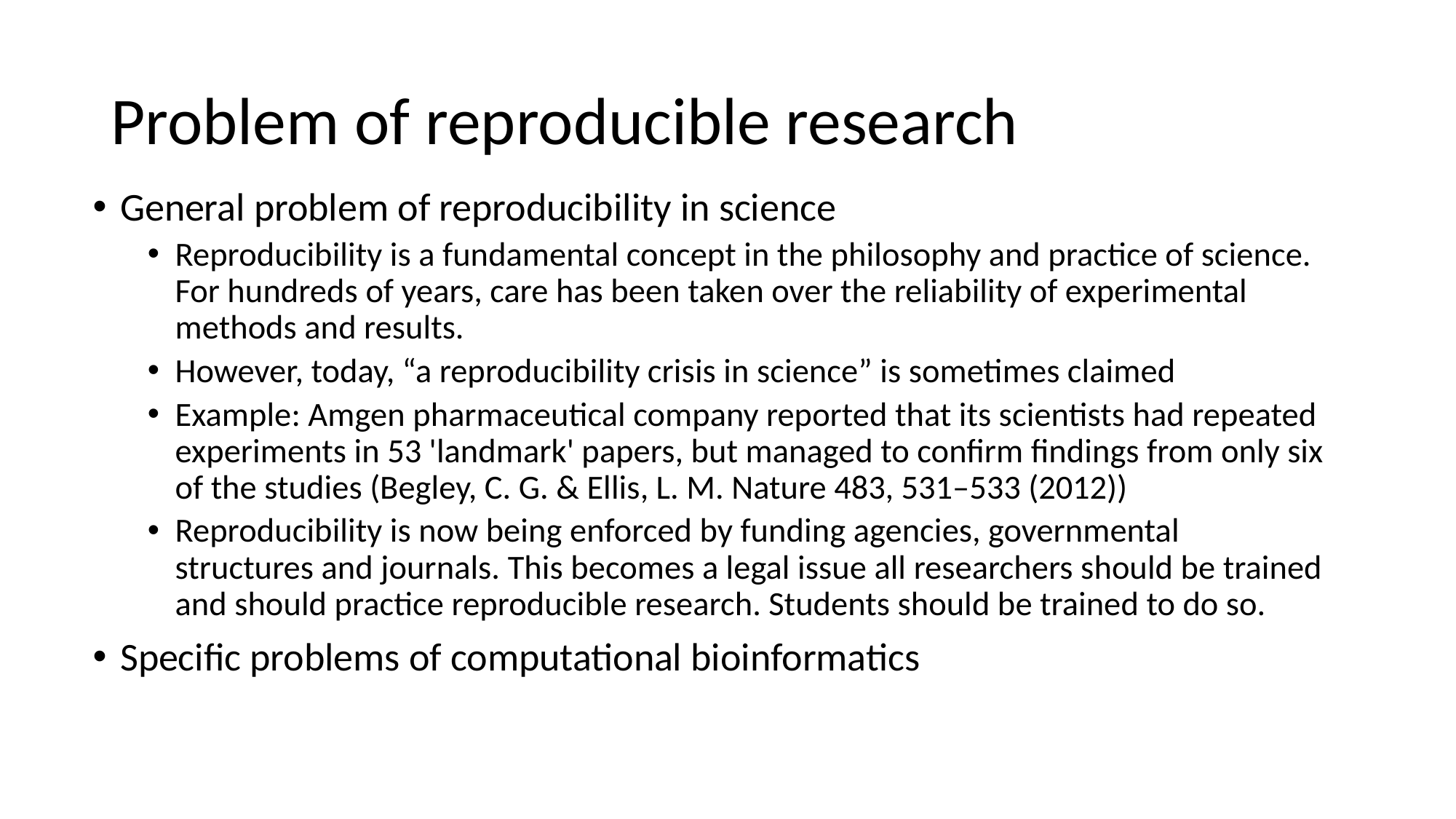

# Problem of reproducible research
General problem of reproducibility in science
Reproducibility is a fundamental concept in the philosophy and practice of science. For hundreds of years, care has been taken over the reliability of experimental methods and results.
However, today, “a reproducibility crisis in science” is sometimes claimed
Example: Amgen pharmaceutical company reported that its scientists had repeated experiments in 53 'landmark' papers, but managed to confirm findings from only six of the studies (Begley, C. G. & Ellis, L. M. Nature 483, 531–533 (2012))
Reproducibility is now being enforced by funding agencies, governmental structures and journals. This becomes a legal issue all researchers should be trained and should practice reproducible research. Students should be trained to do so.
Specific problems of computational bioinformatics